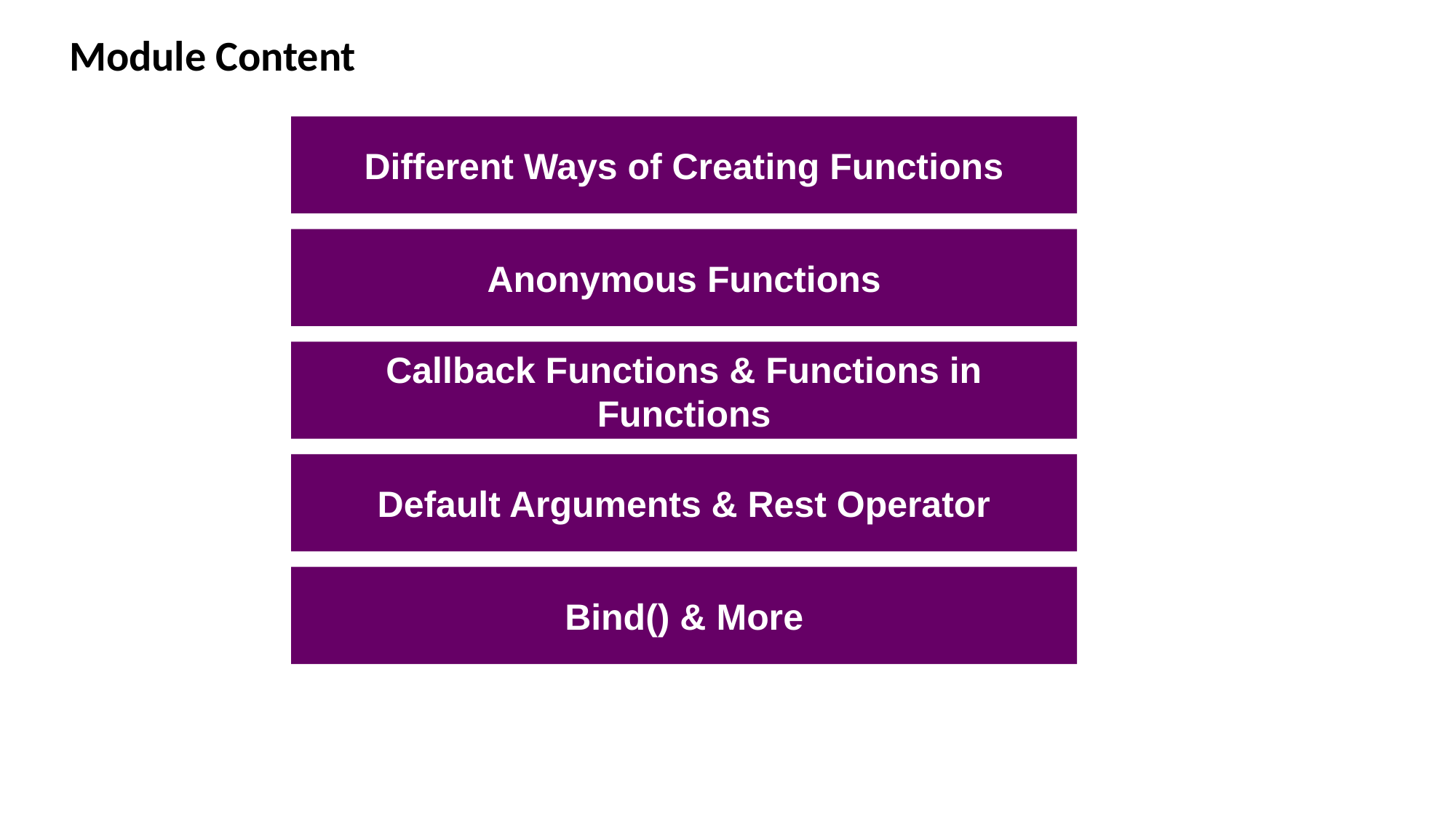

Module Content
Different Ways of Creating Functions
Anonymous Functions
Callback Functions & Functions in Functions
Default Arguments & Rest Operator
Bind() & More